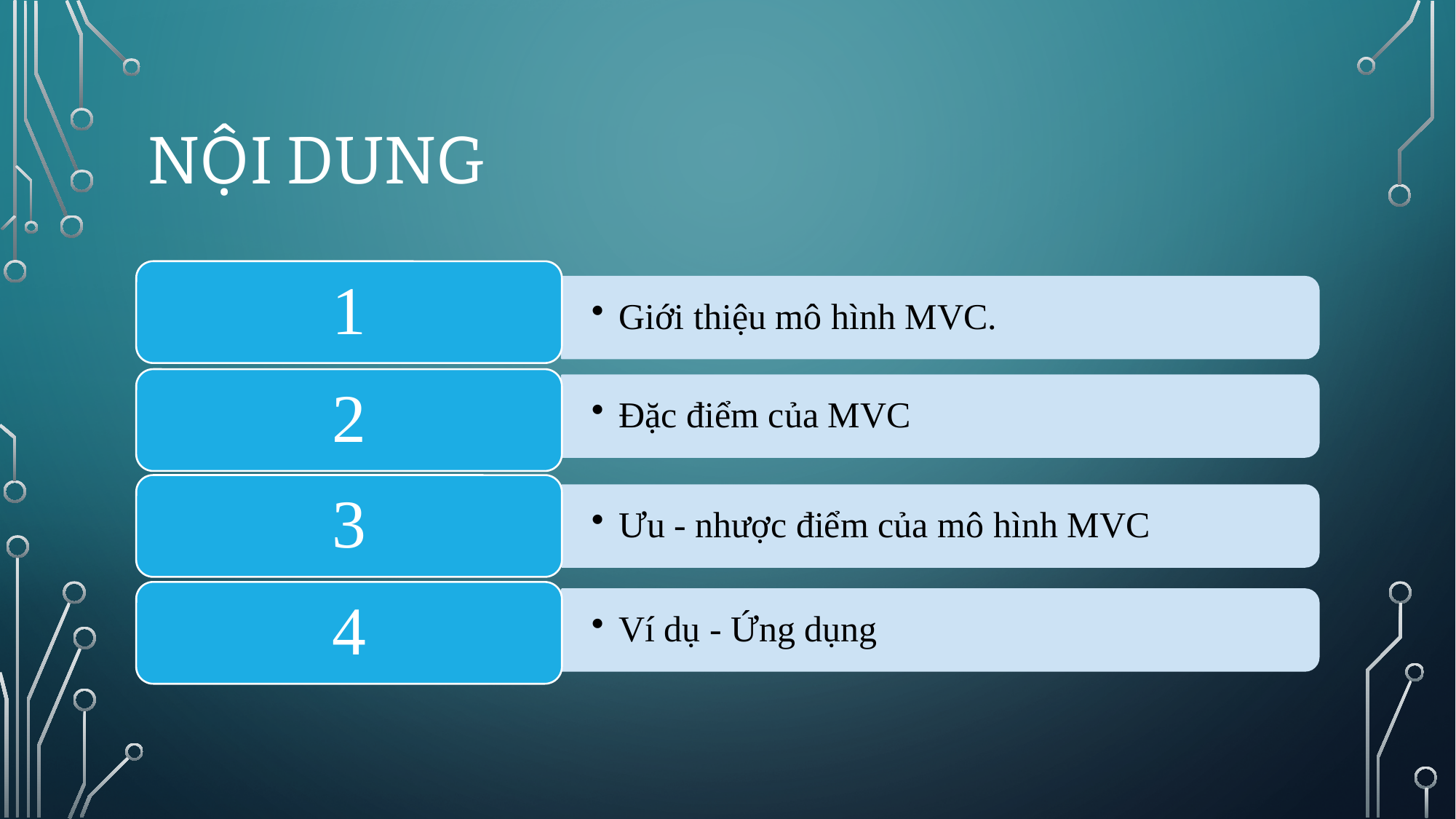

# Nội dung

1

Giới thiệu mô hình MVC.

2

Đặc điểm của MVC

3

Ưu - nhược điểm của mô hình MVC

4

Ví dụ - Ứng dụng